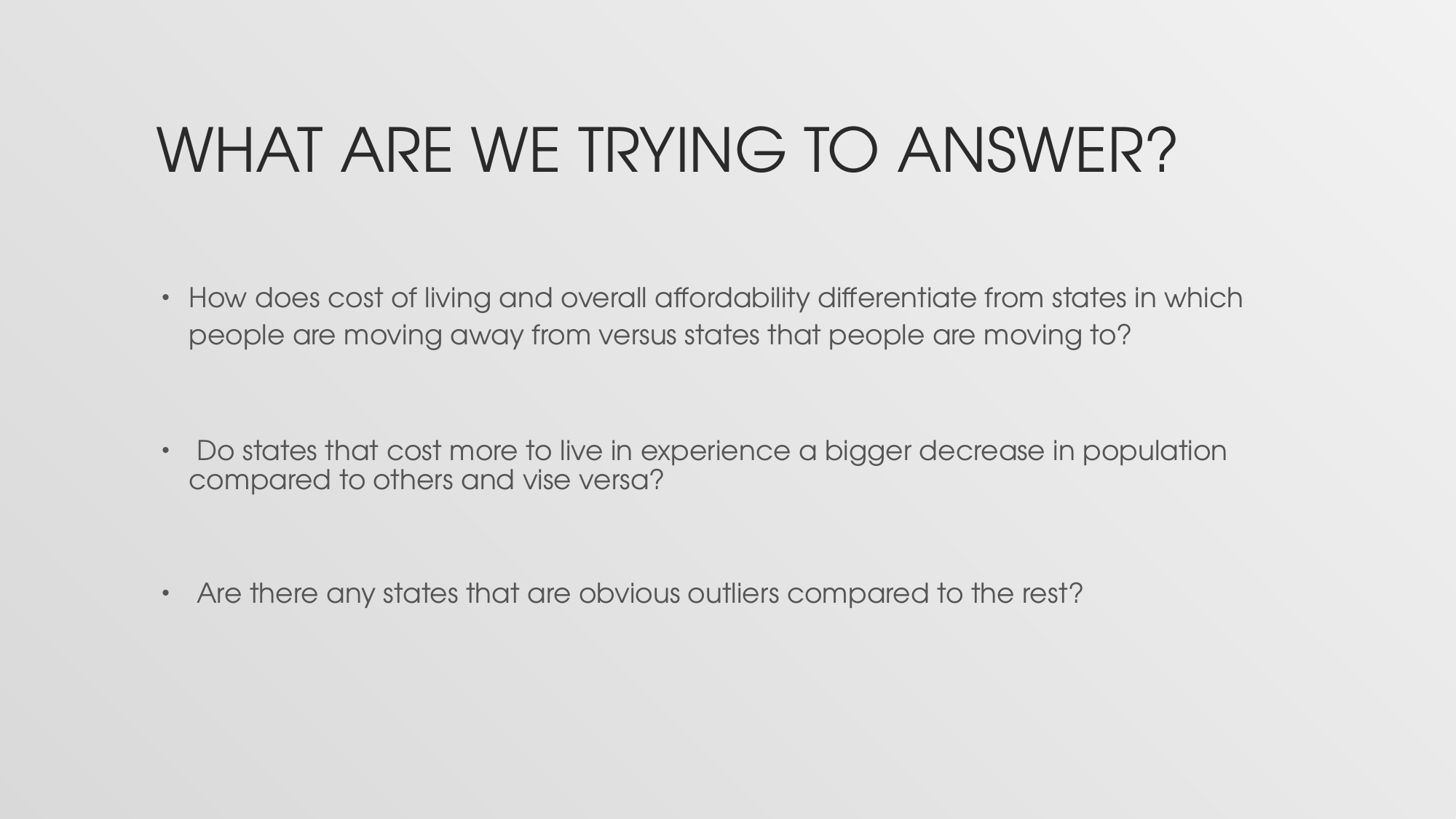

# What are we trying to answer?

How does cost of living and overall affordability differentiate from states in which people are moving away from versus states that people are moving to?

 Do states that cost more to live in experience a bigger decrease in population compared to others and vise versa?

 Are there any states that are obvious outliers compared to the rest?